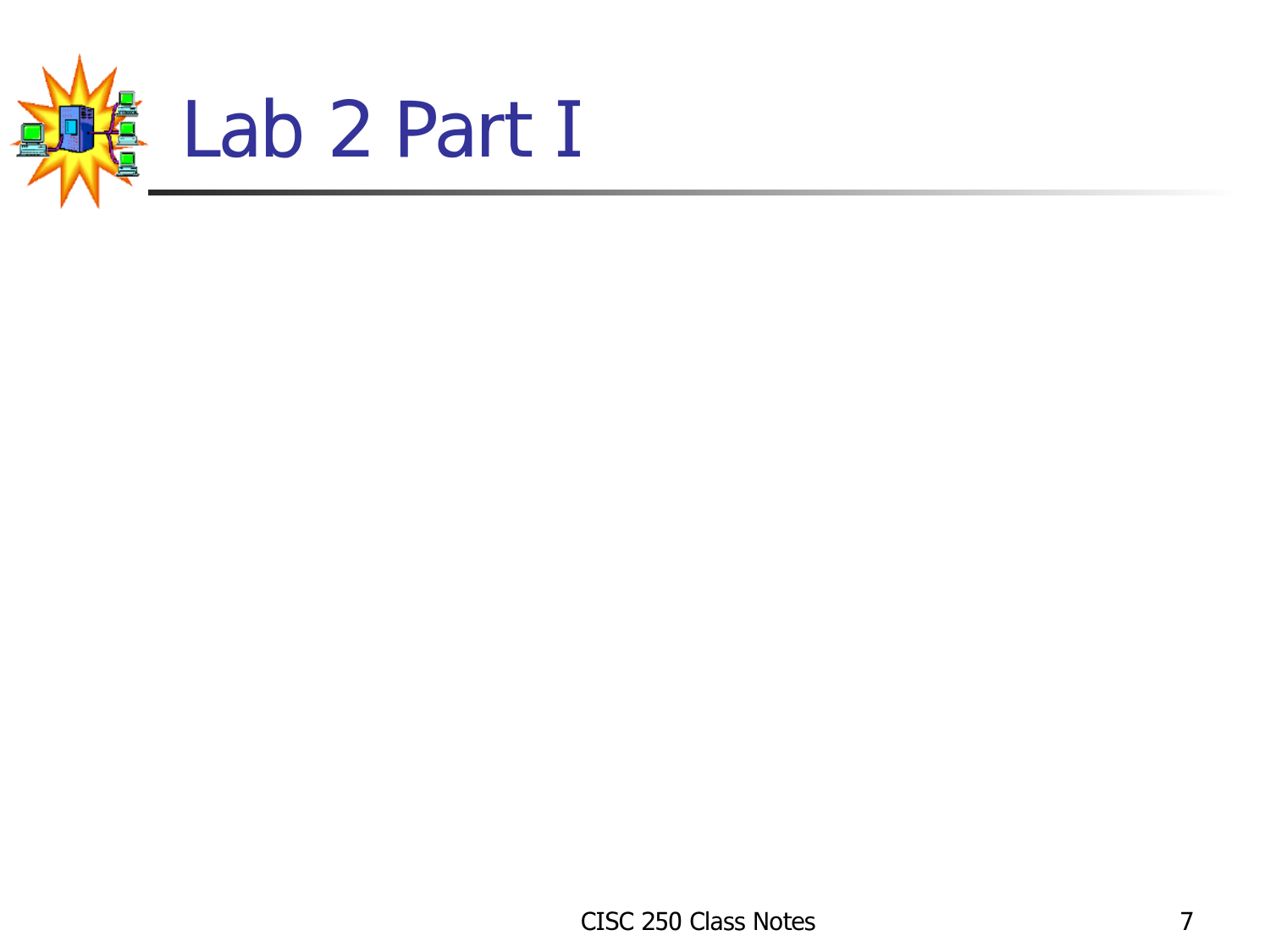

# Lab 2 Part I

CISC 250 Class Notes
7